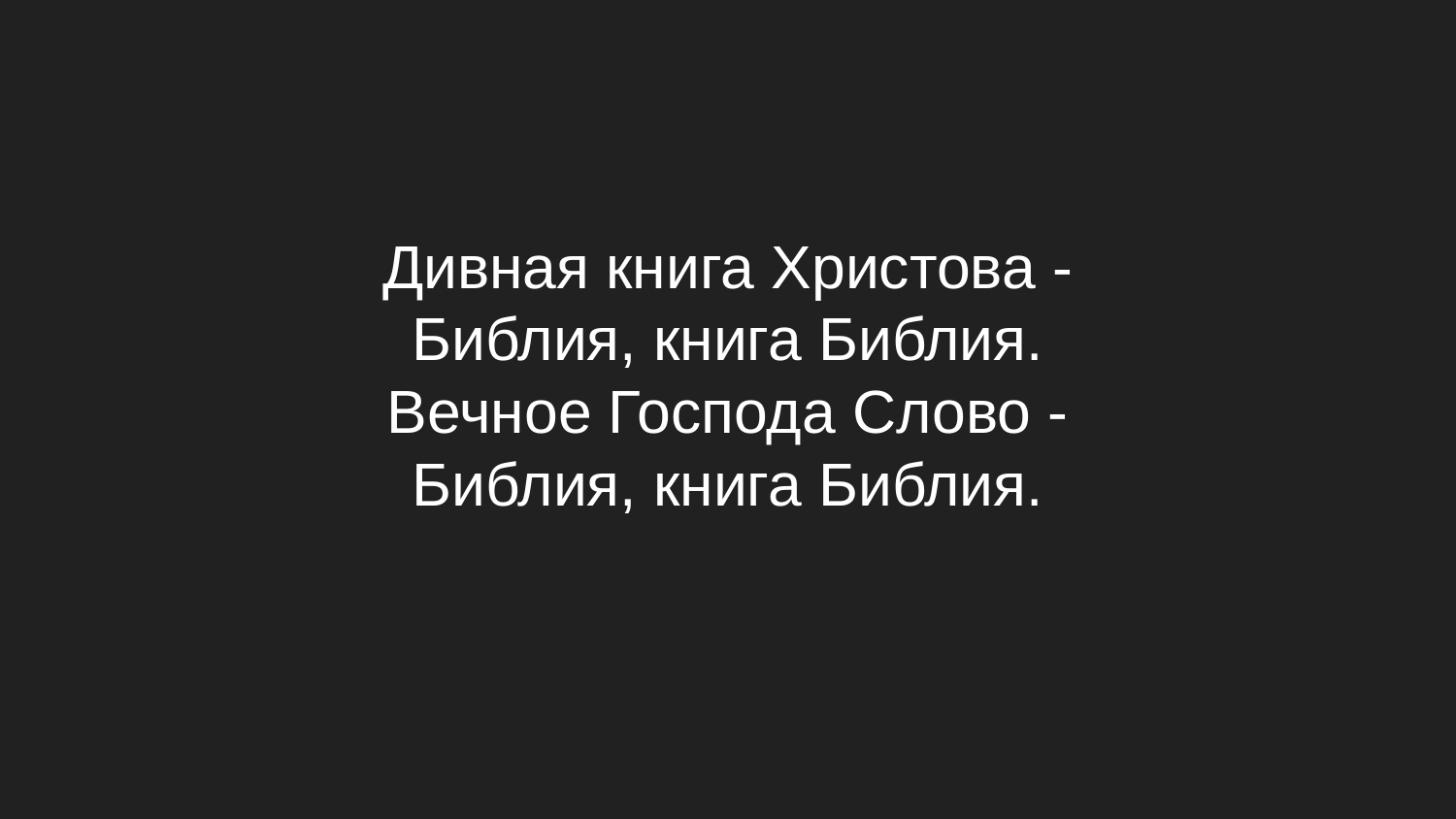

# Дивная книга Христова -
Библия, книга Библия.
Вечное Господа Слово -
Библия, книга Библия.